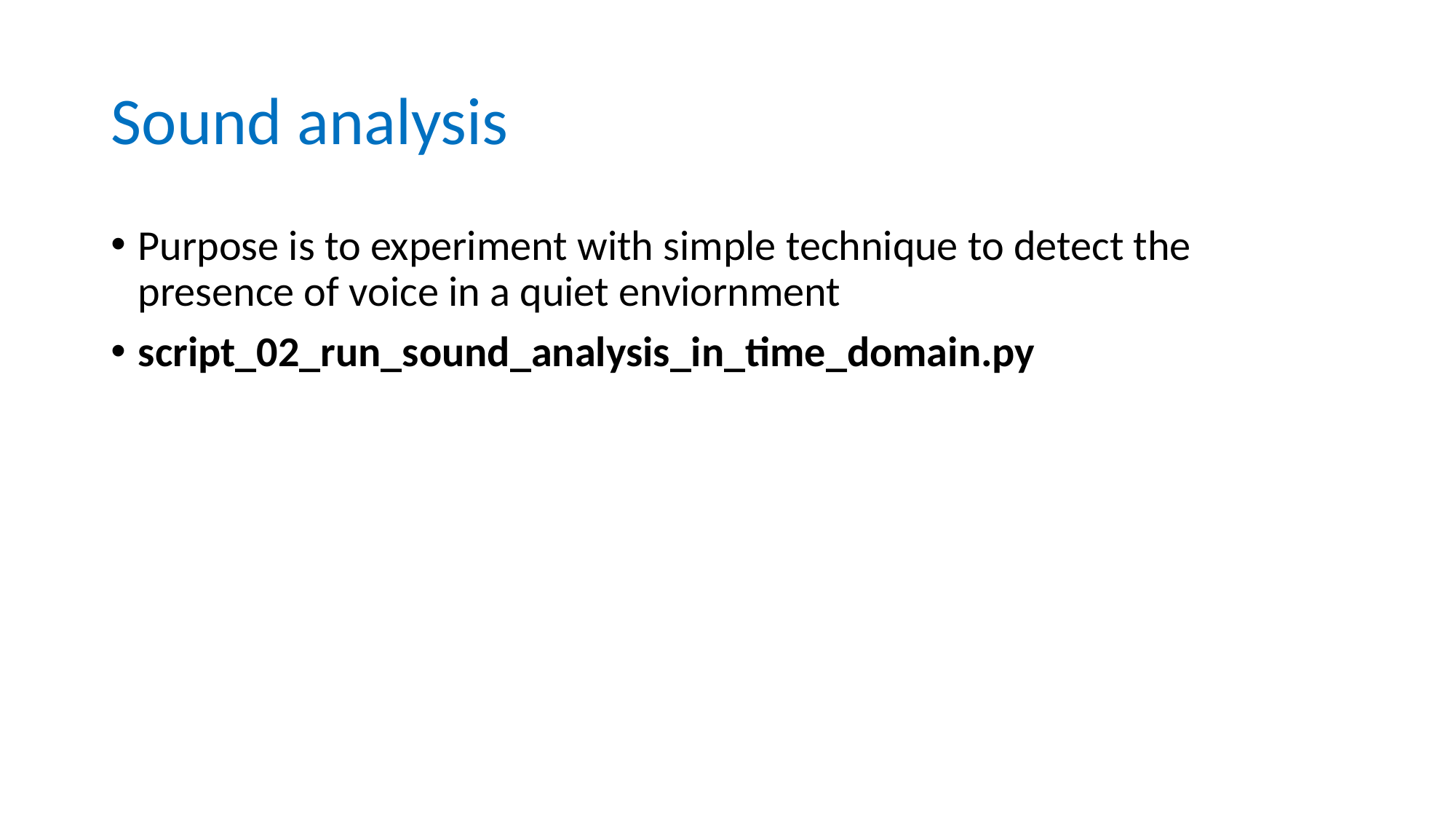

# Sound analysis
Purpose is to experiment with simple technique to detect the presence of voice in a quiet enviornment
script_02_run_sound_analysis_in_time_domain.py